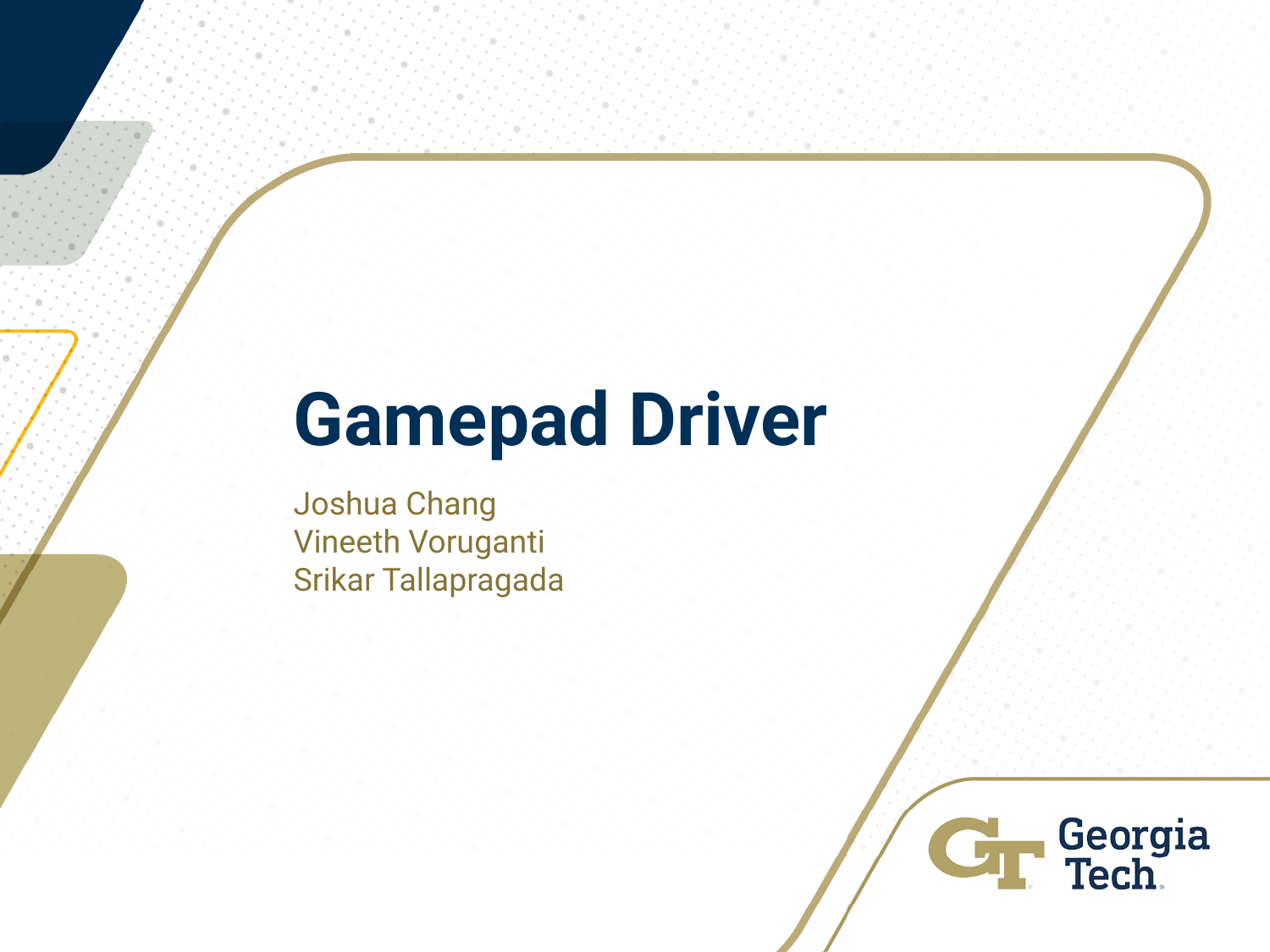

# Gamepad Driver
Joshua Chang
Vineeth Voruganti
Srikar Tallapragada